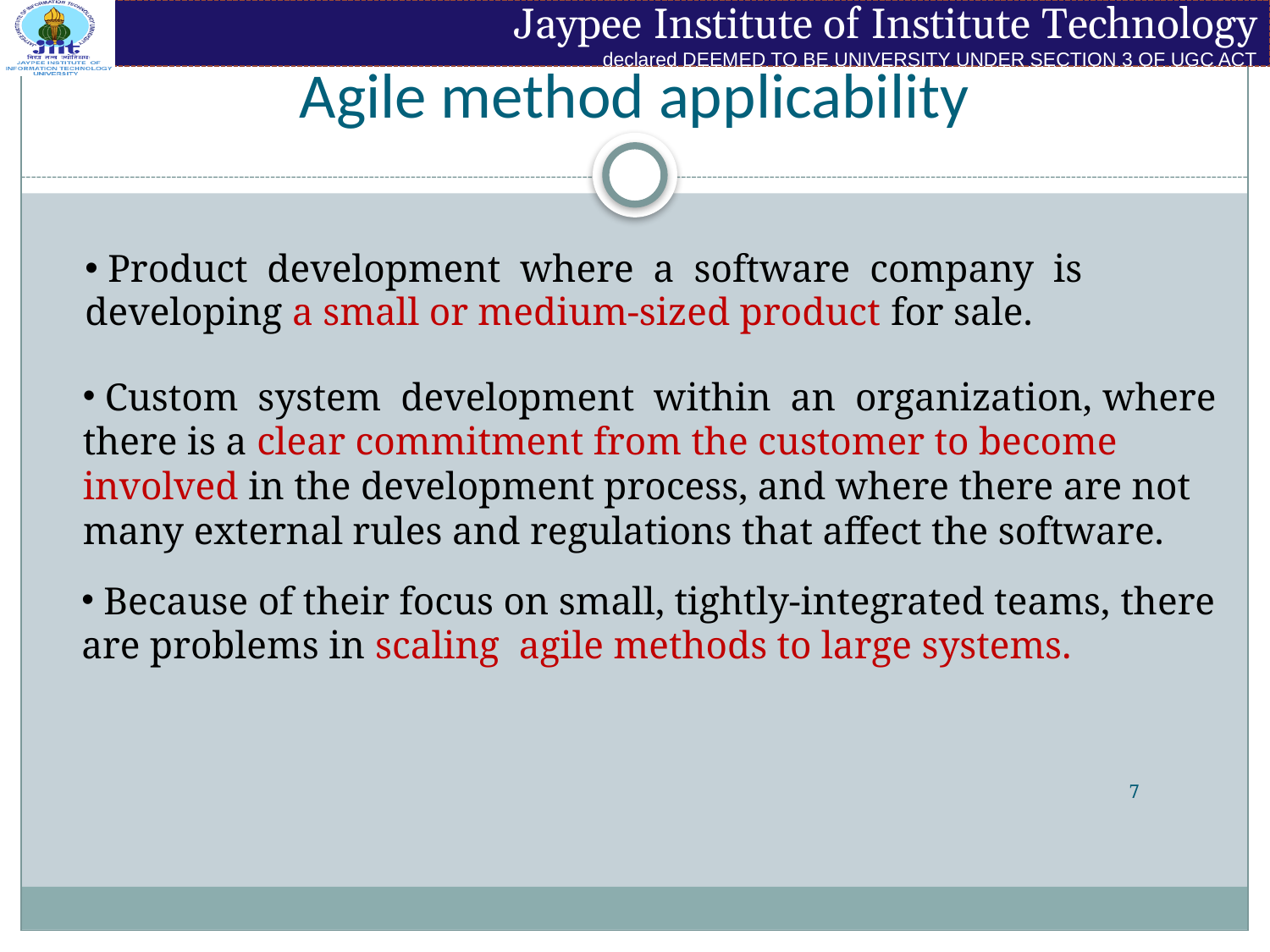

# Agile method applicability
 Product  development  where  a  software  company  is developing a small or medium-sized product for sale.

 Custom  system  development  within  an  organization, where there is a clear commitment from the customer to become involved in the development process, and where there are not many external rules and regulations that affect the software.

 Because of their focus on small, tightly-integrated teams, there are problems in scaling  agile methods to large systems.

7